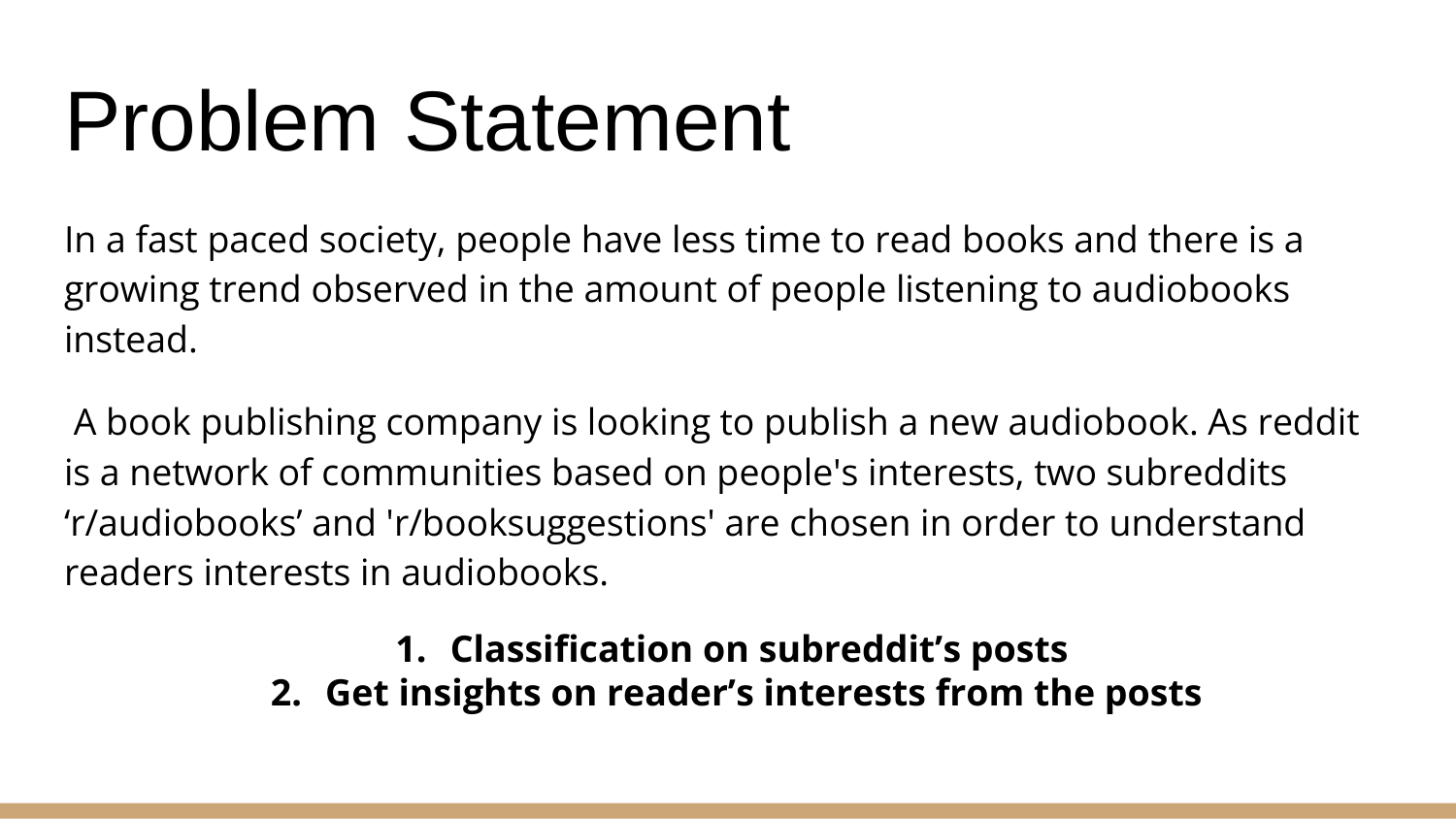

# Problem Statement
In a fast paced society, people have less time to read books and there is a growing trend observed in the amount of people listening to audiobooks instead.
 A book publishing company is looking to publish a new audiobook. As reddit is a network of communities based on people's interests, two subreddits ‘r/audiobooks’ and 'r/booksuggestions' are chosen in order to understand readers interests in audiobooks.
Classification on subreddit’s posts
Get insights on reader’s interests from the posts